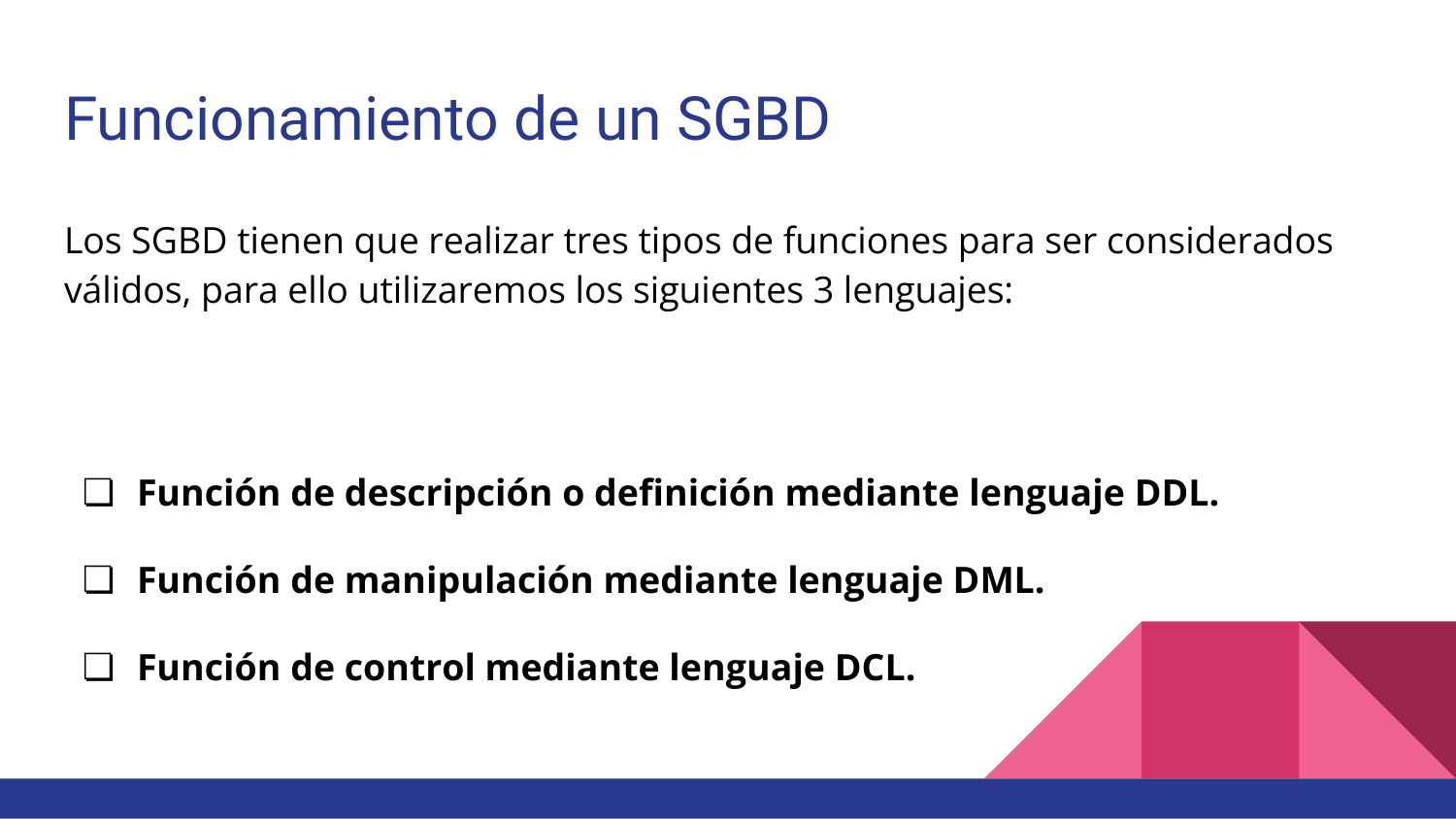

# Funcionamiento de un SGBD
Los SGBD tienen que realizar tres tipos de funciones para ser considerados válidos, para ello utilizaremos los siguientes 3 lenguajes:

Función de descripción o definición mediante lenguaje DDL.
Función de manipulación mediante lenguaje DML.
Función de control mediante lenguaje DCL.